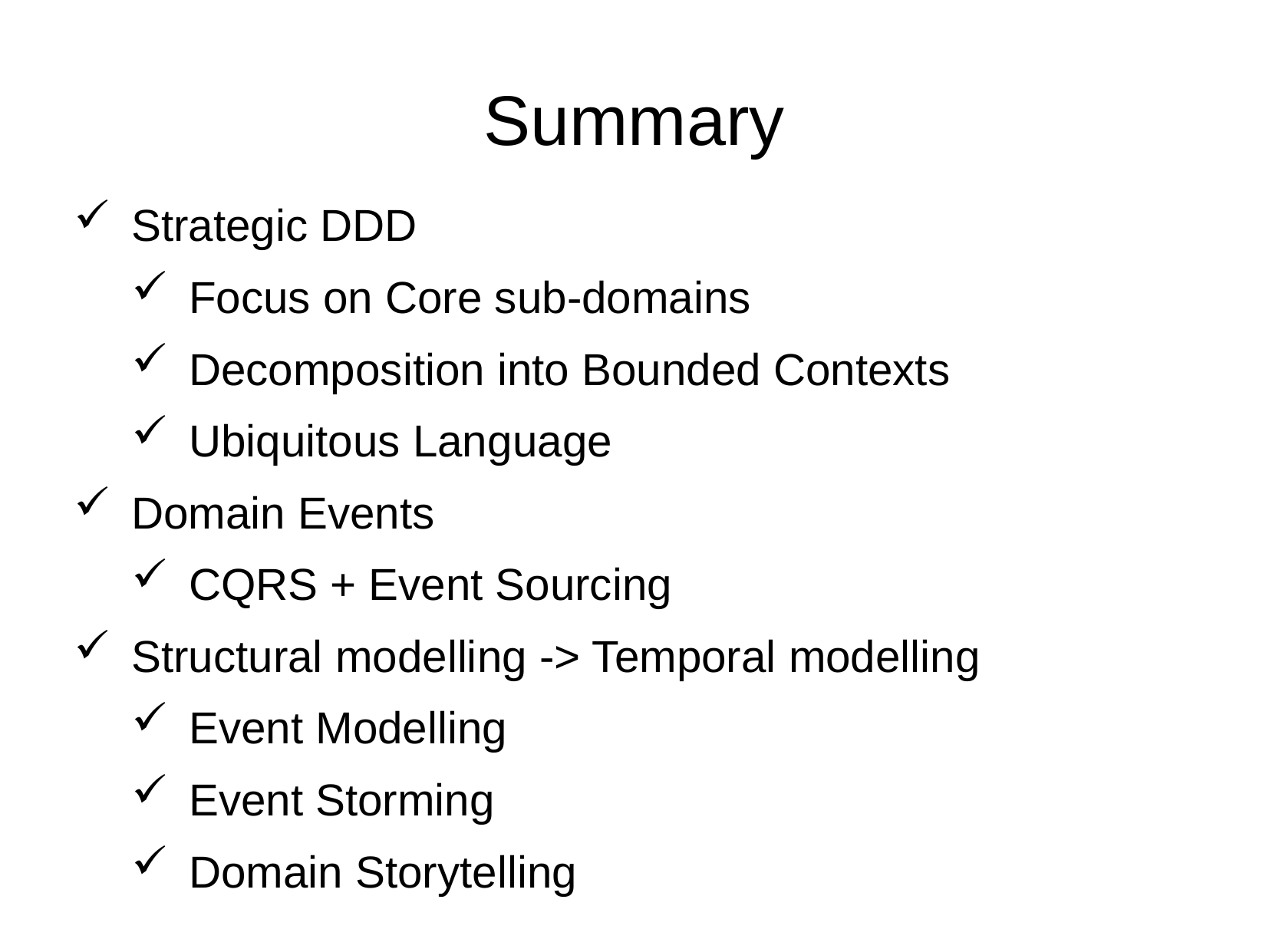

Summary
Strategic DDD
Focus on Core sub-domains
Decomposition into Bounded Contexts
Ubiquitous Language
Domain Events
CQRS + Event Sourcing
Structural modelling -> Temporal modelling
Event Modelling
Event Storming
Domain Storytelling